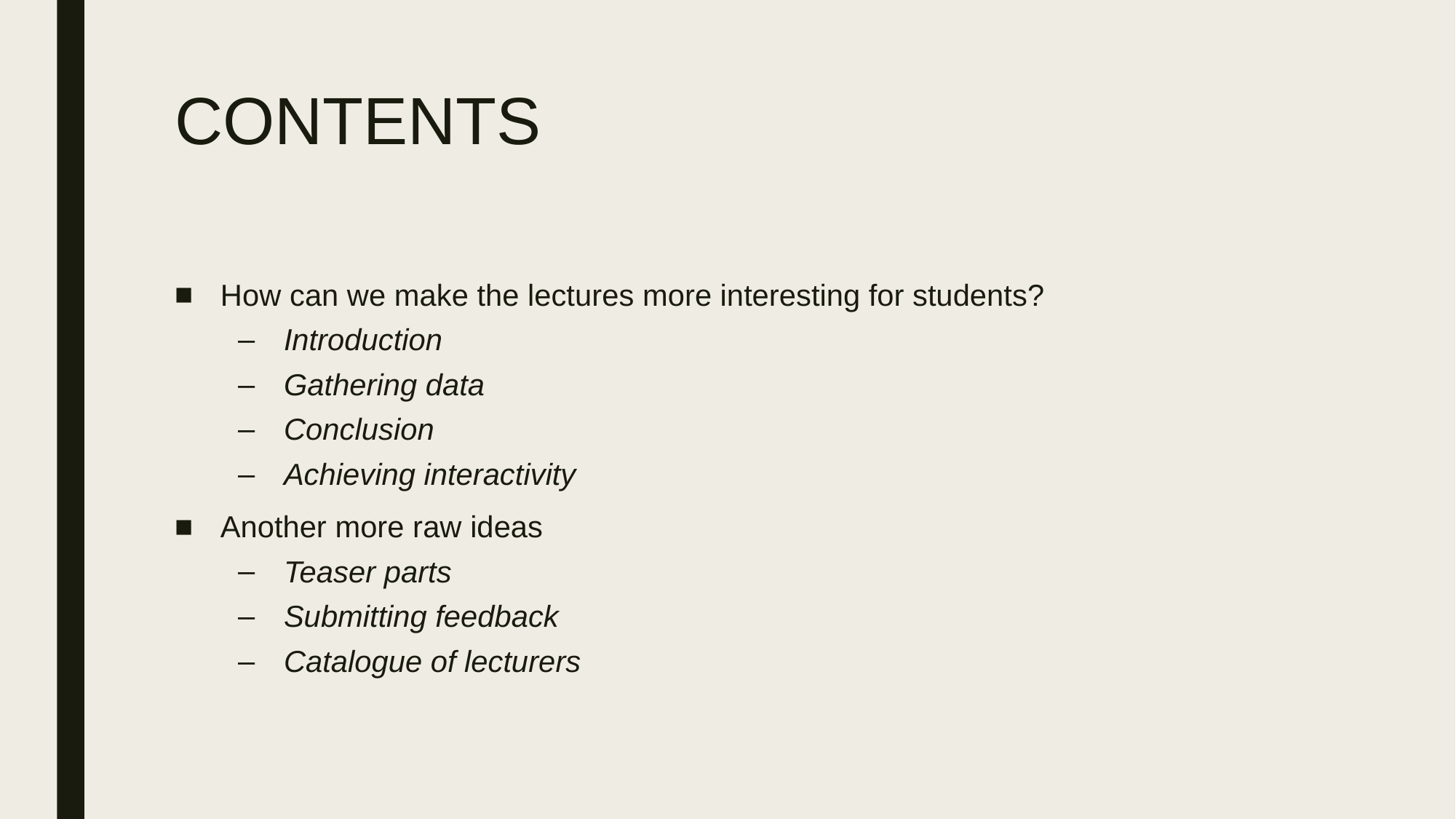

# CONTENTS
How can we make the lectures more interesting for students?
Introduction
Gathering data
Conclusion
Achieving interactivity
Another more raw ideas
Teaser parts
Submitting feedback
Catalogue of lecturers